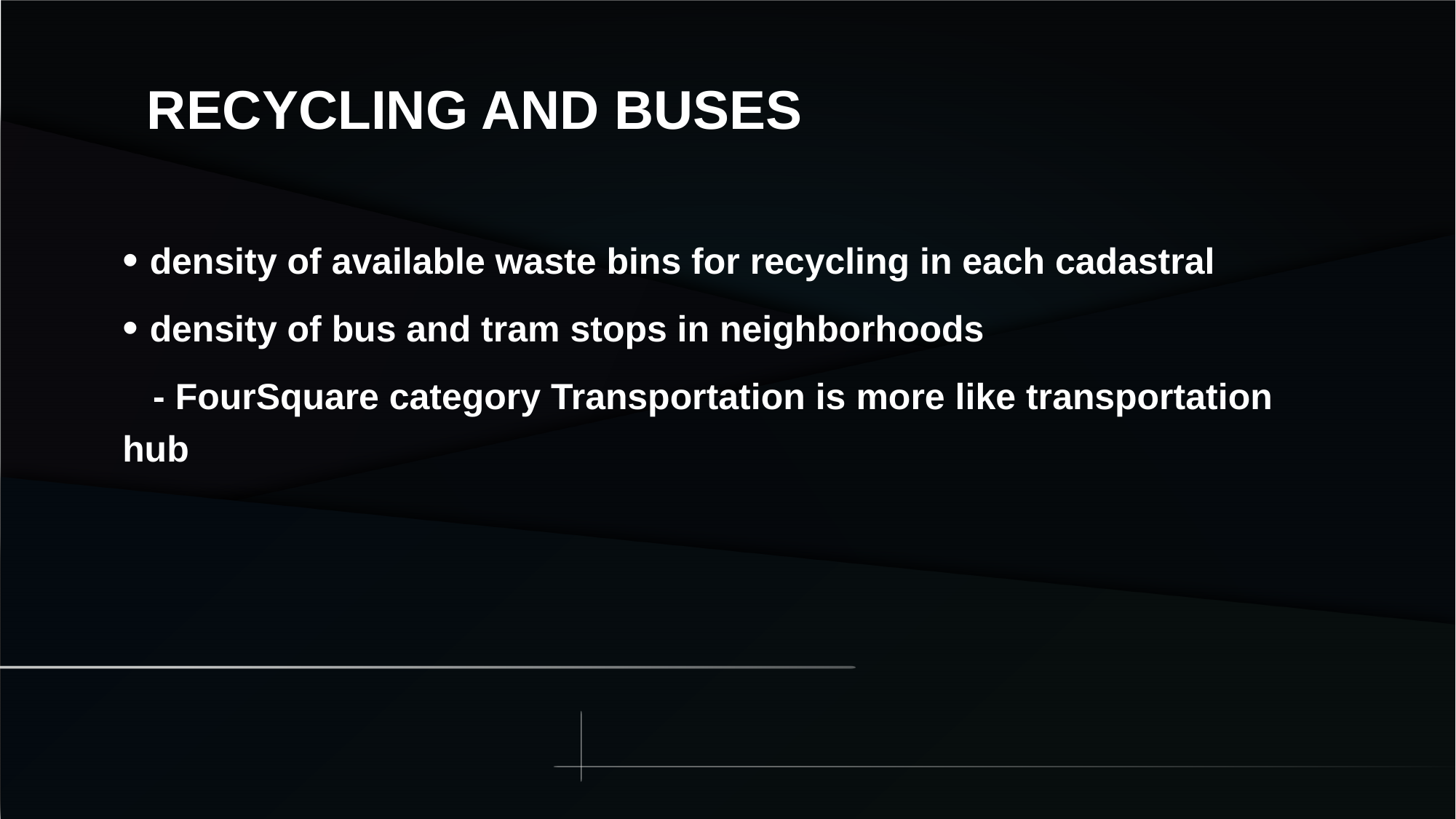

Recycling and buses
density of available waste bins for recycling in each cadastral
density of bus and tram stops in neighborhoods
   - FourSquare category Transportation is more like transportation hub